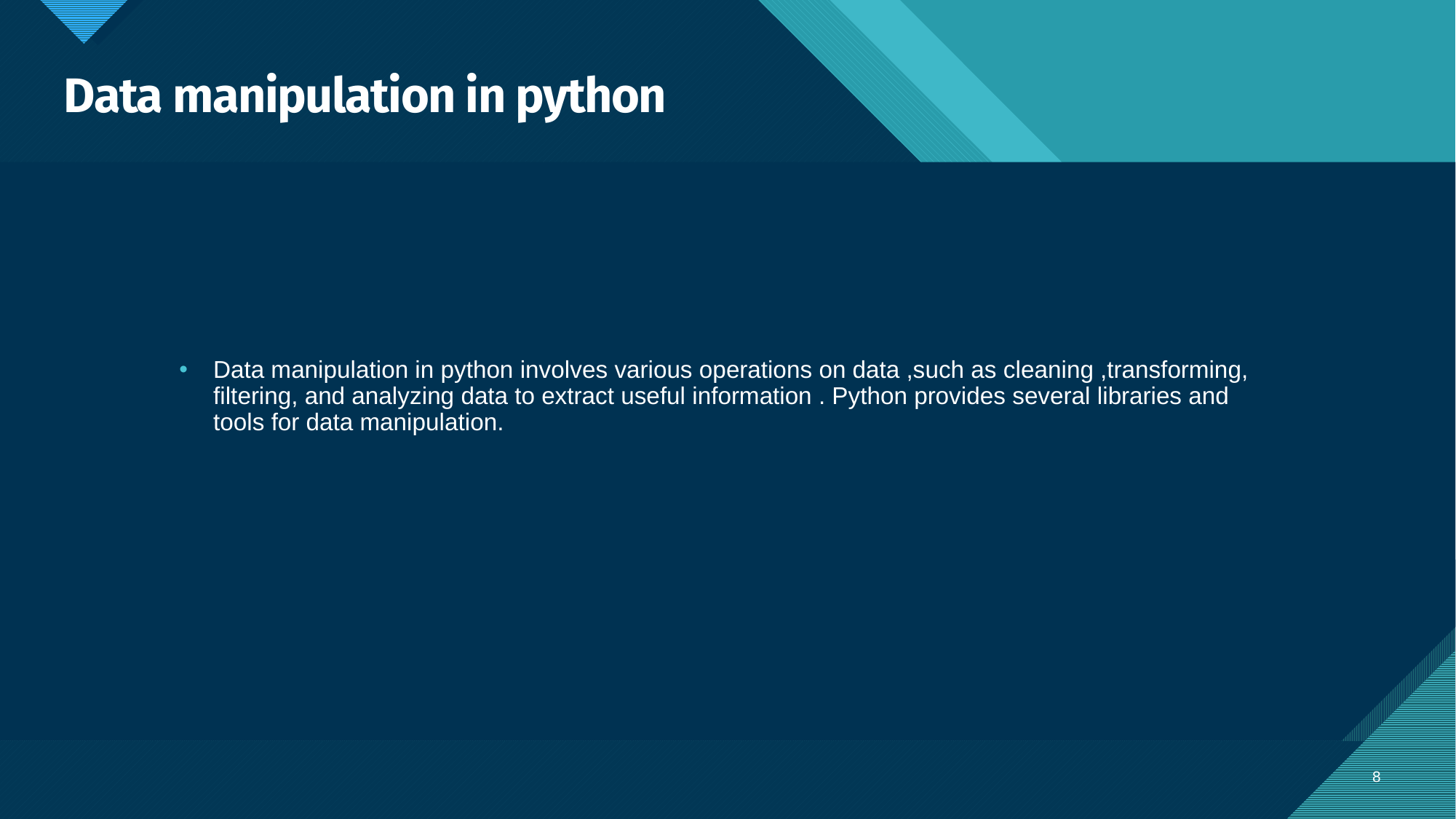

# Data manipulation in python
Data manipulation in python involves various operations on data ,such as cleaning ,transforming, filtering, and analyzing data to extract useful information . Python provides several libraries and tools for data manipulation.
8